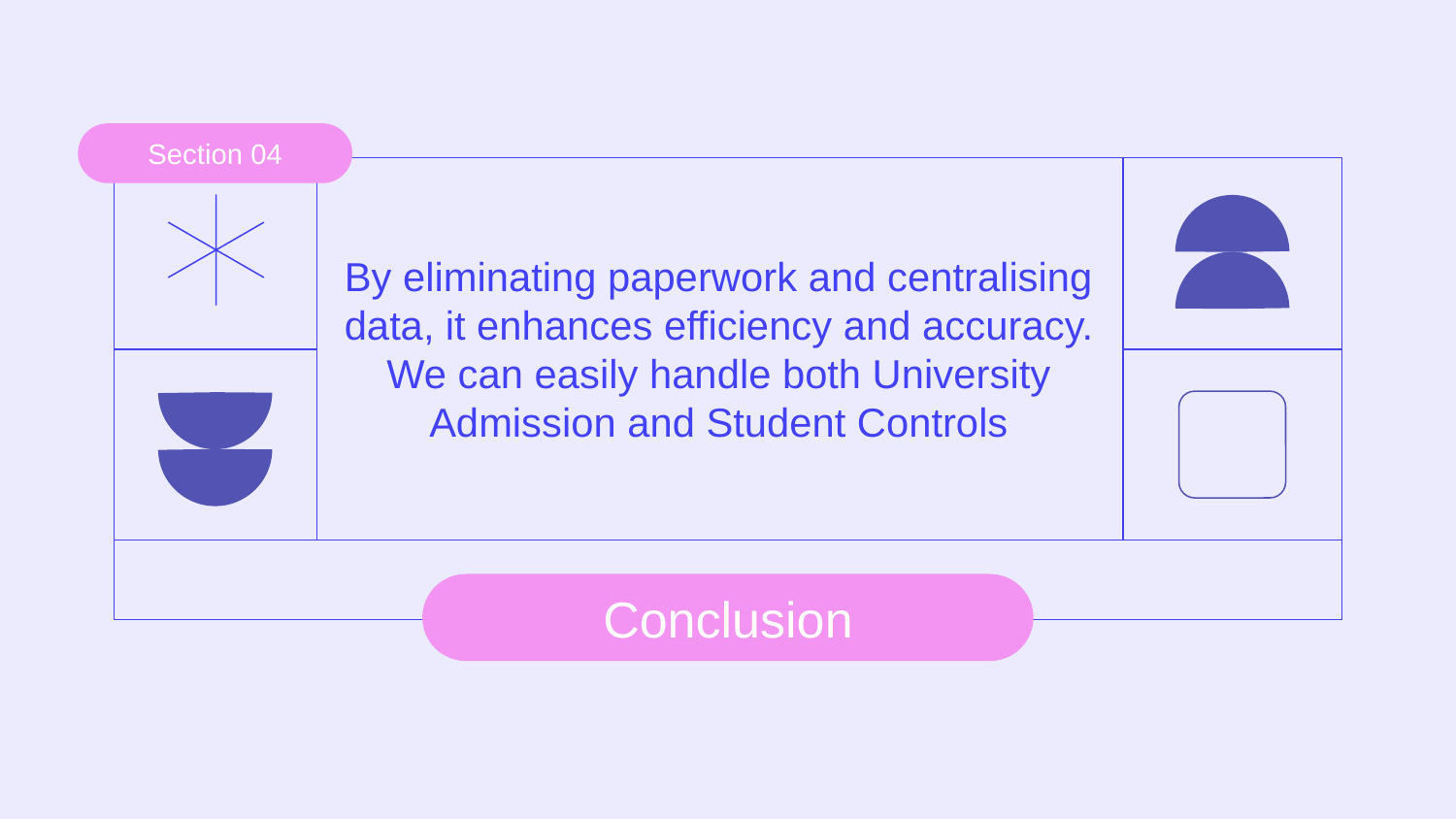

Section 04
By eliminating paperwork and centralising data, it enhances efficiency and accuracy.
We can easily handle both University Admission and Student Controls

# Conclusion